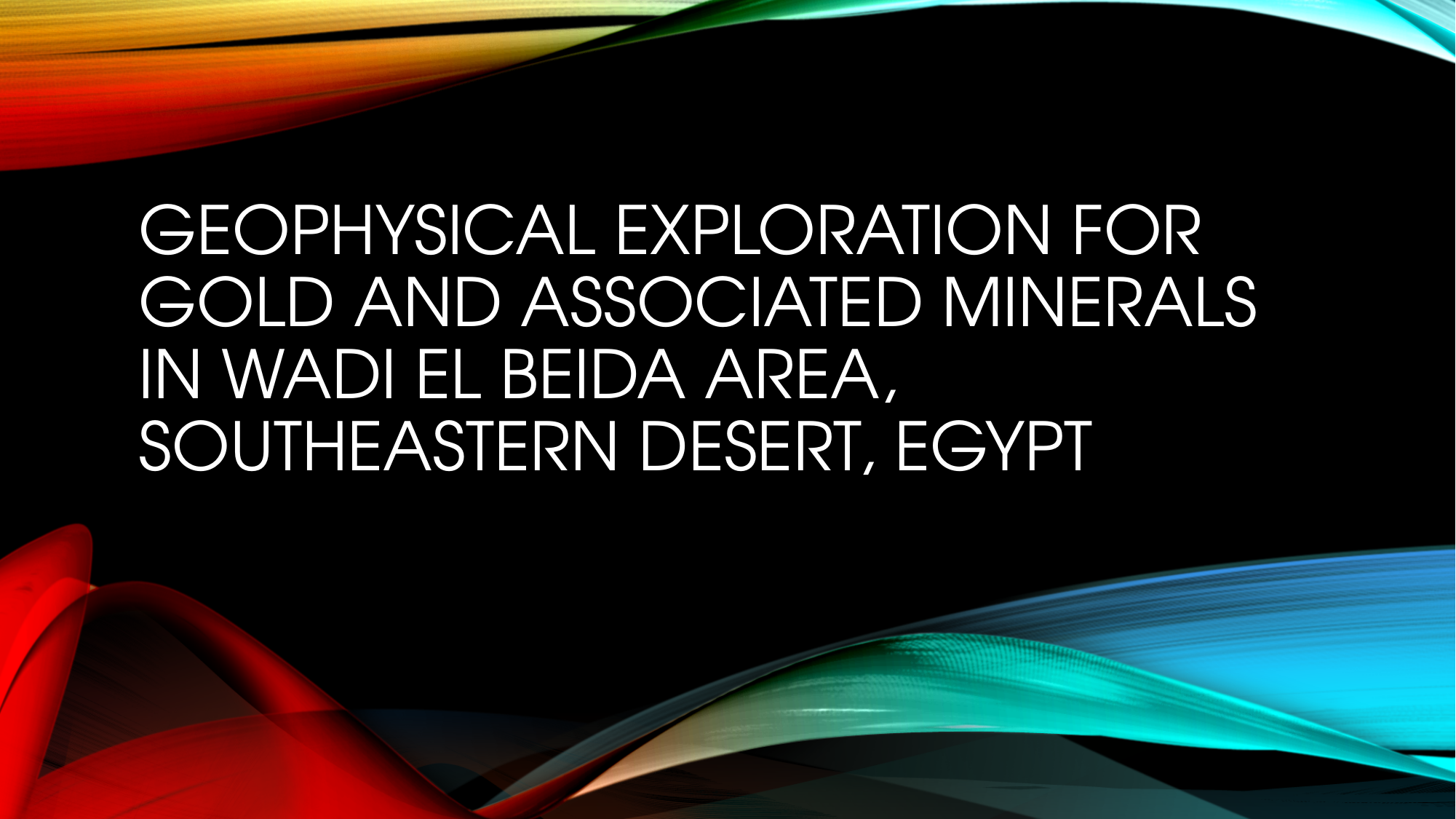

# Geophysical exploration for gold and associated minerals IN Wadi El Beida area, Southeastern Desert, Egypt